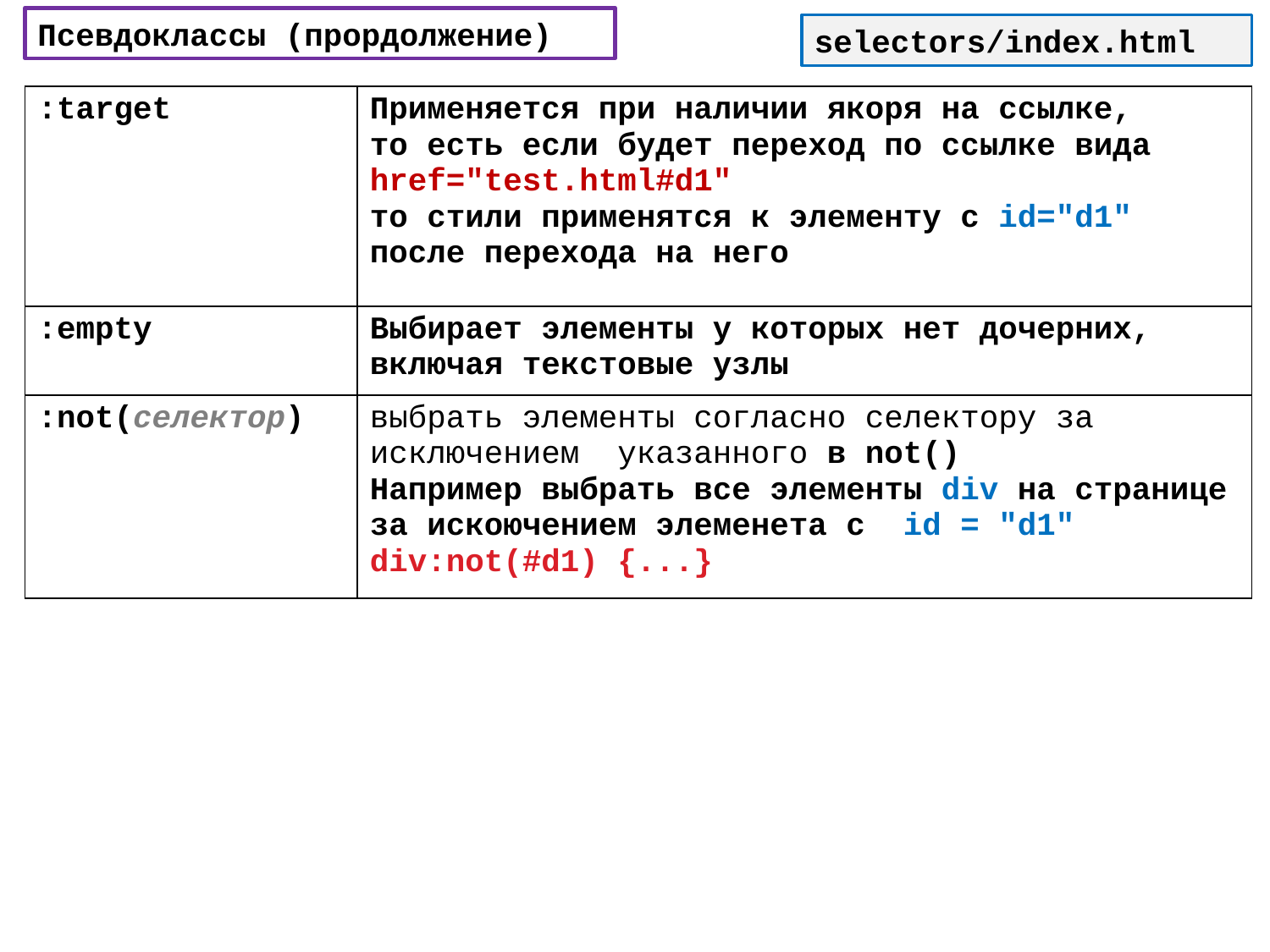

Псевдоклассы (прордолжение)
selectors/index.html
| :target | Применяется при наличии якоря на ссылке, то есть если будет переход по ссылке вида href="test.html#d1" то стили применятся к элементу c id="d1" после перехода на него |
| --- | --- |
| :empty | Выбирает элементы у которых нет дочерних, включая текстовые узлы |
| :not(селектор) | выбрать элементы согласно селектору за исключением указанного в not() Например выбрать все элементы div на странице за искоючением элеменета с id = "d1" div:not(#d1) {...} |